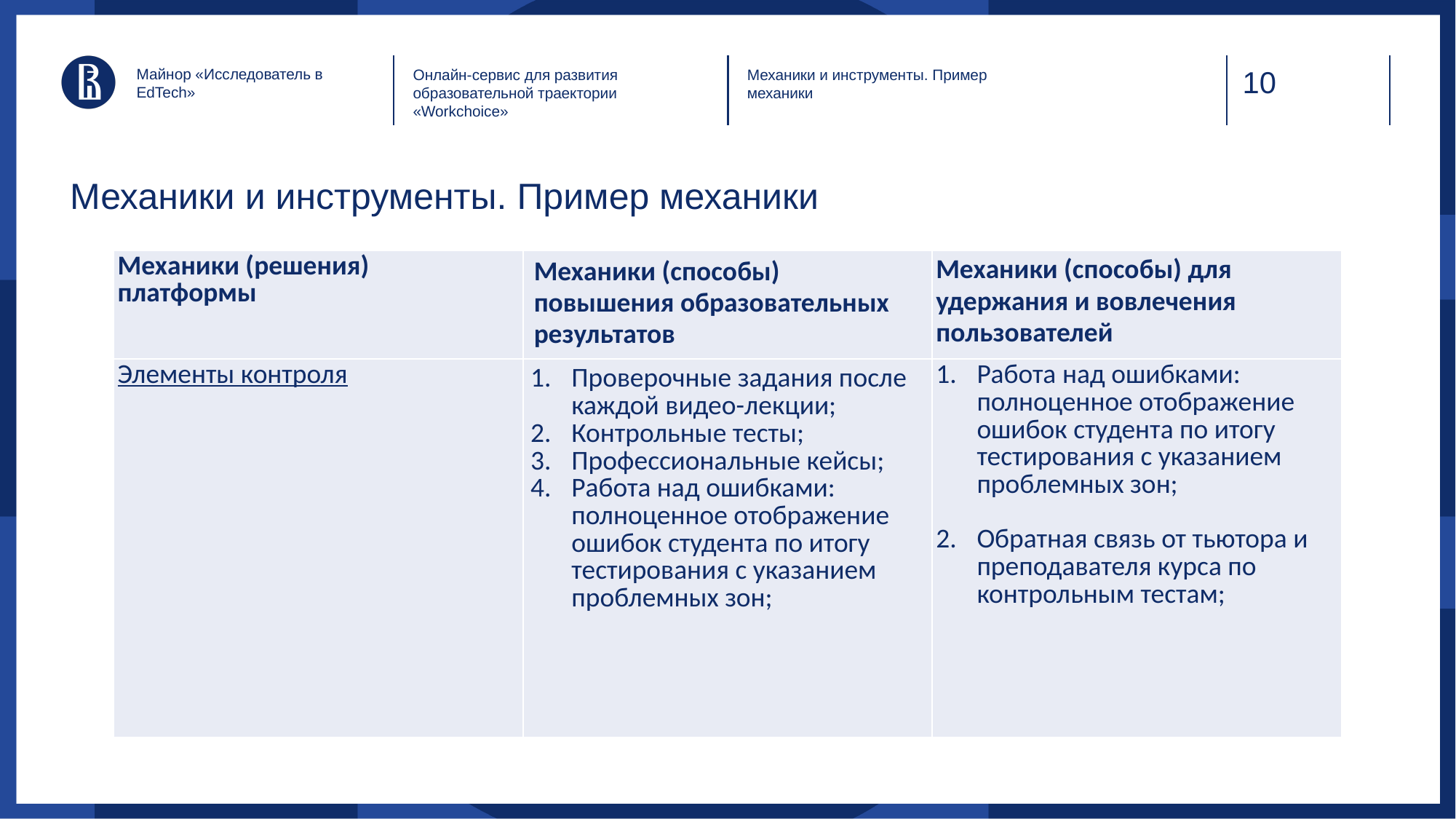

Майнор «Исследователь в EdTech»
Онлайн-сервис для развития образовательной траектории «Workchoice»
Механики и инструменты. Пример механики
# Механики и инструменты. Пример механики
| Механики (решения) платформы | Механики (способы) повышения образовательных результатов | Механики (способы) для удержания и вовлечения пользователей |
| --- | --- | --- |
| Элементы контроля | Проверочные задания после каждой видео-лекции; Контрольные тесты; Профессиональные кейсы; Работа над ошибками: полноценное отображение ошибок студента по итогу тестирования с указанием проблемных зон; | Работа над ошибками: полноценное отображение ошибок студента по итогу тестирования с указанием проблемных зон; Обратная связь от тьютора и преподавателя курса по контрольным тестам; |